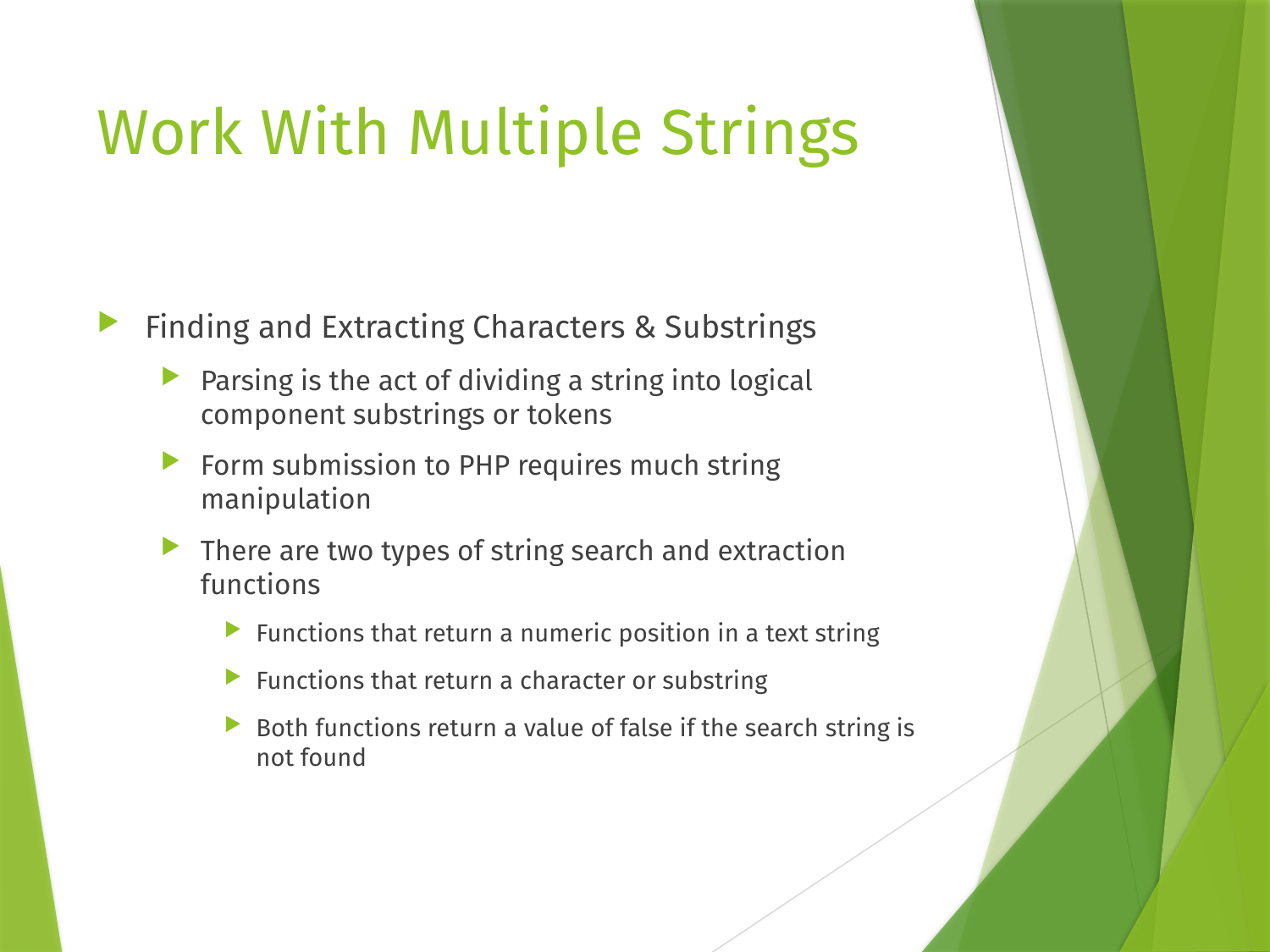

# Work With Multiple Strings
Finding and Extracting Characters & Substrings
Parsing is the act of dividing a string into logical component substrings or tokens
Form submission to PHP requires much string manipulation
There are two types of string search and extraction functions
Functions that return a numeric position in a text string
Functions that return a character or substring
Both functions return a value of false if the search string is not found